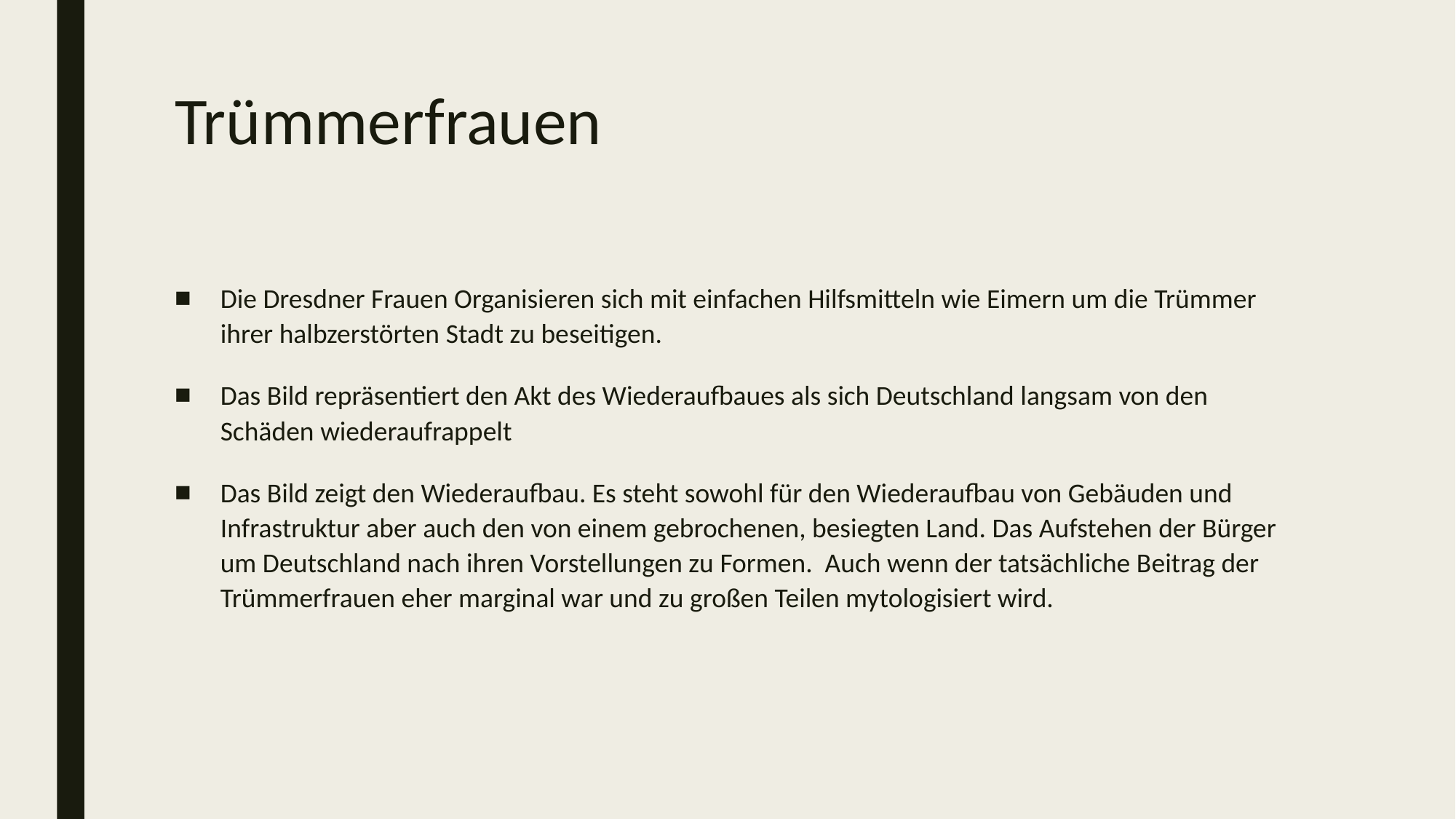

# Trümmerfrauen
Die Dresdner Frauen Organisieren sich mit einfachen Hilfsmitteln wie Eimern um die Trümmer ihrer halbzerstörten Stadt zu beseitigen.
Das Bild repräsentiert den Akt des Wiederaufbaues als sich Deutschland langsam von den Schäden wiederaufrappelt
Das Bild zeigt den Wiederaufbau. Es steht sowohl für den Wiederaufbau von Gebäuden und Infrastruktur aber auch den von einem gebrochenen, besiegten Land. Das Aufstehen der Bürger um Deutschland nach ihren Vorstellungen zu Formen.  Auch wenn der tatsächliche Beitrag der Trümmerfrauen eher marginal war und zu großen Teilen mytologisiert wird.